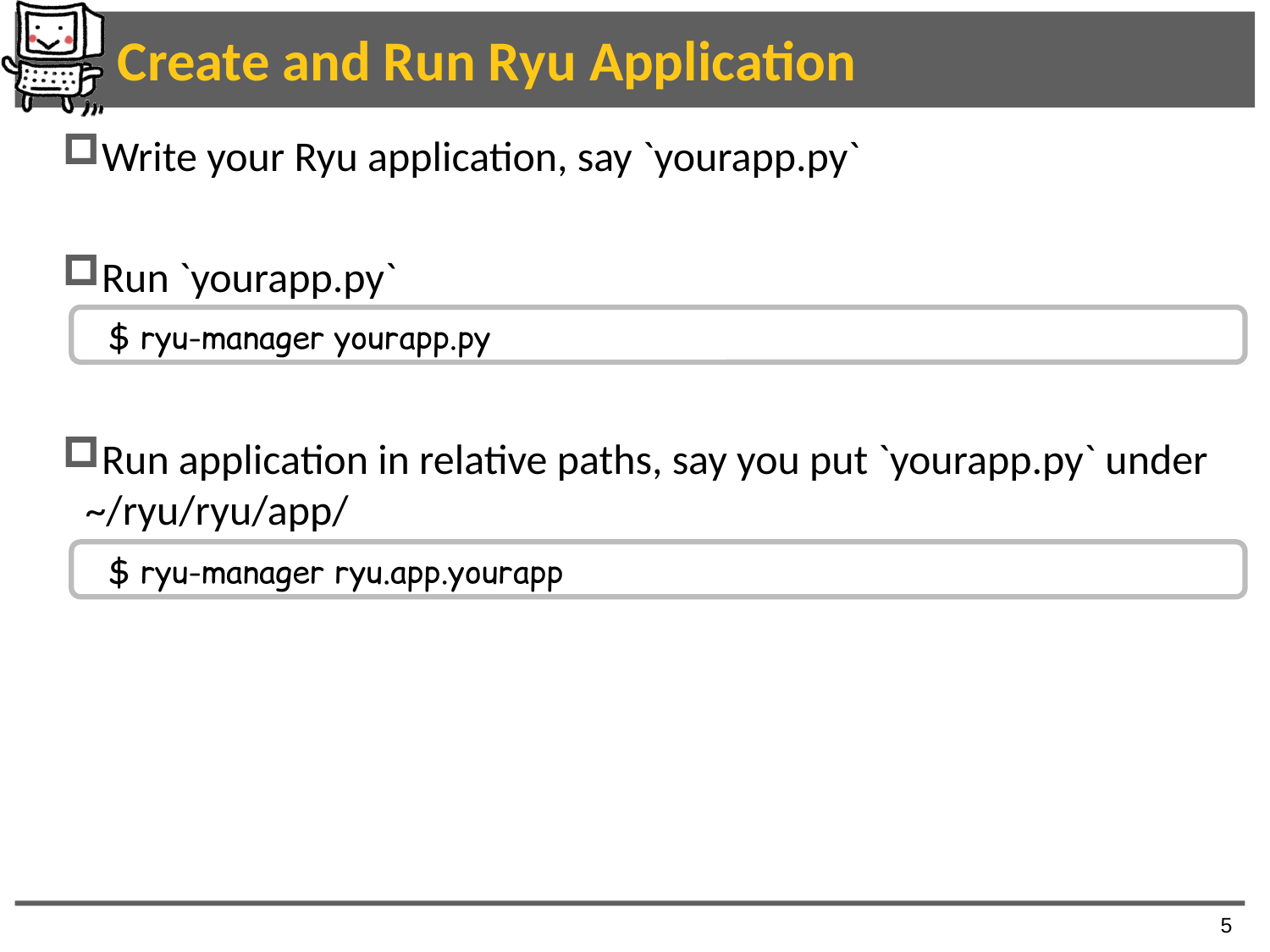

# Create and Run Ryu Application
Write your Ryu application, say `yourapp.py`

Run `yourapp.py`

Run application in relative paths, say you put `yourapp.py` under ~/ryu/ryu/app/

$ ryu-manager yourapp.py

$ ryu-manager ryu.app.yourapp

5